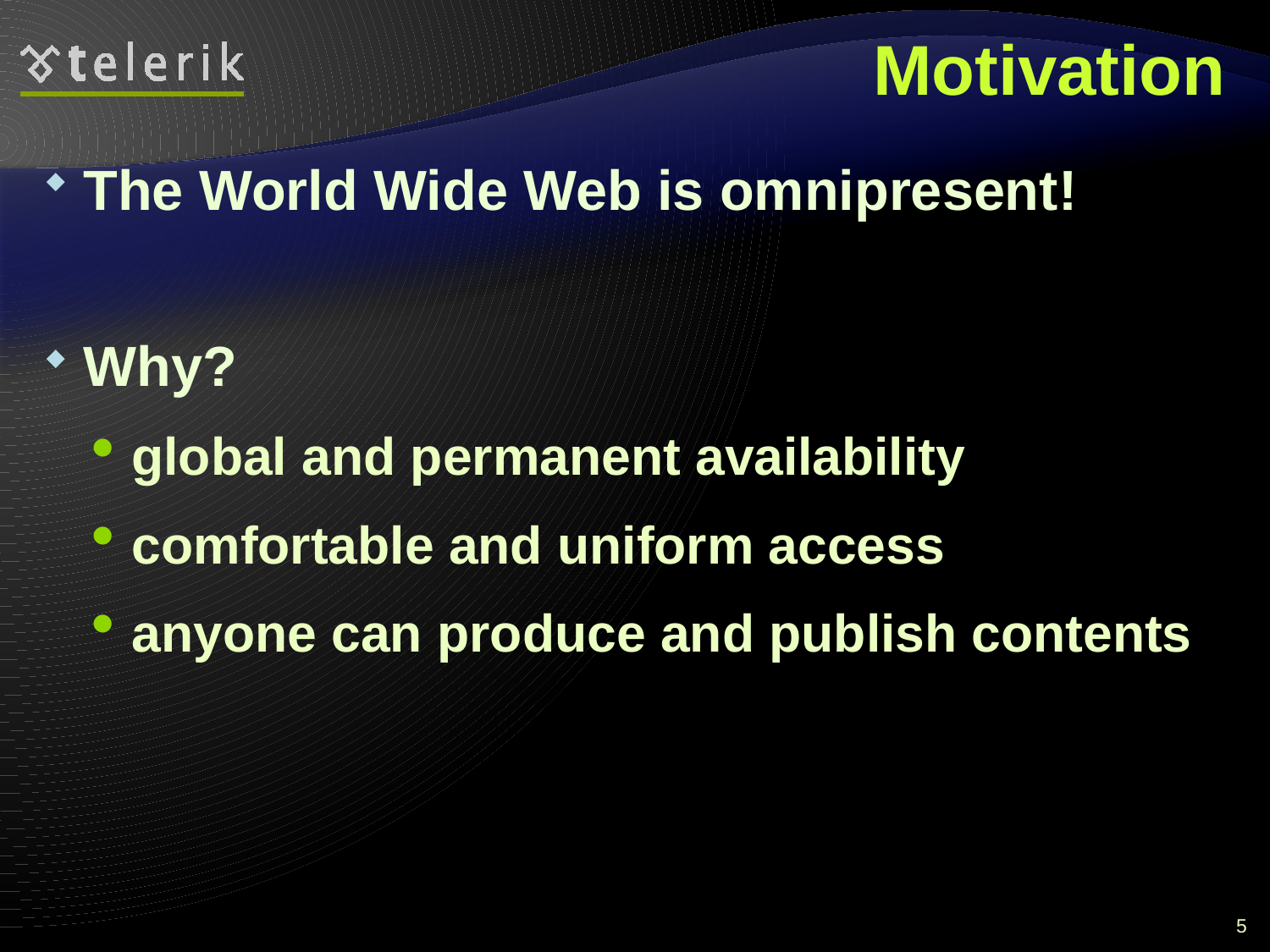

# Motivation
The World Wide Web is omnipresent!

Why?
global and permanent availability
comfortable and uniform access
anyone can produce and publish contents

5